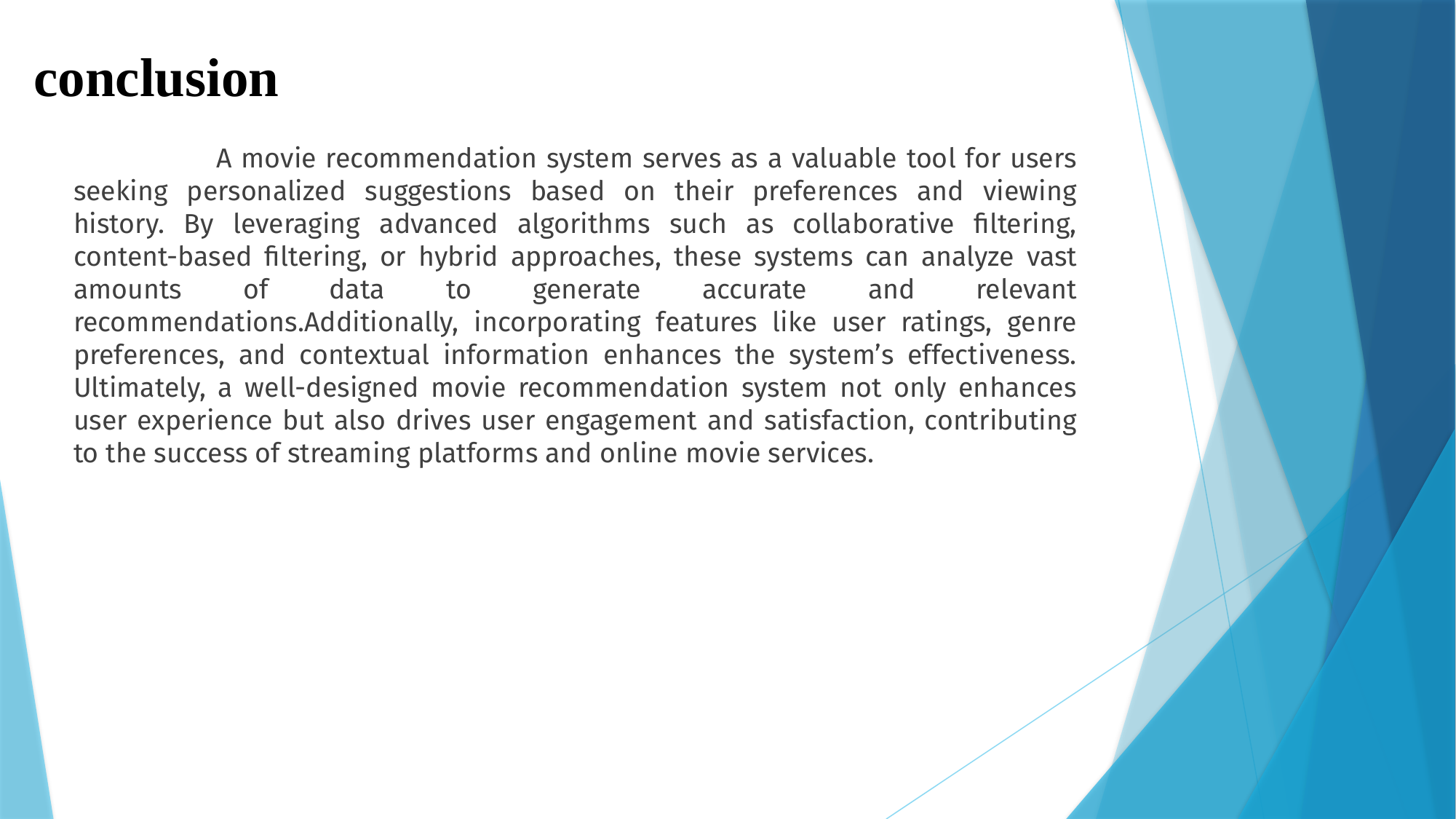

# conclusion
               A movie recommendation system serves as a valuable tool for users seeking personalized suggestions based on their preferences and viewing history. By leveraging advanced algorithms such as collaborative filtering, content-based filtering, or hybrid approaches, these systems can analyze vast amounts of data to generate accurate and relevant recommendations.Additionally, incorporating features like user ratings, genre preferences, and contextual information enhances the system’s effectiveness. Ultimately, a well-designed movie recommendation system not only enhances user experience but also drives user engagement and satisfaction, contributing to the success of streaming platforms and online movie services.